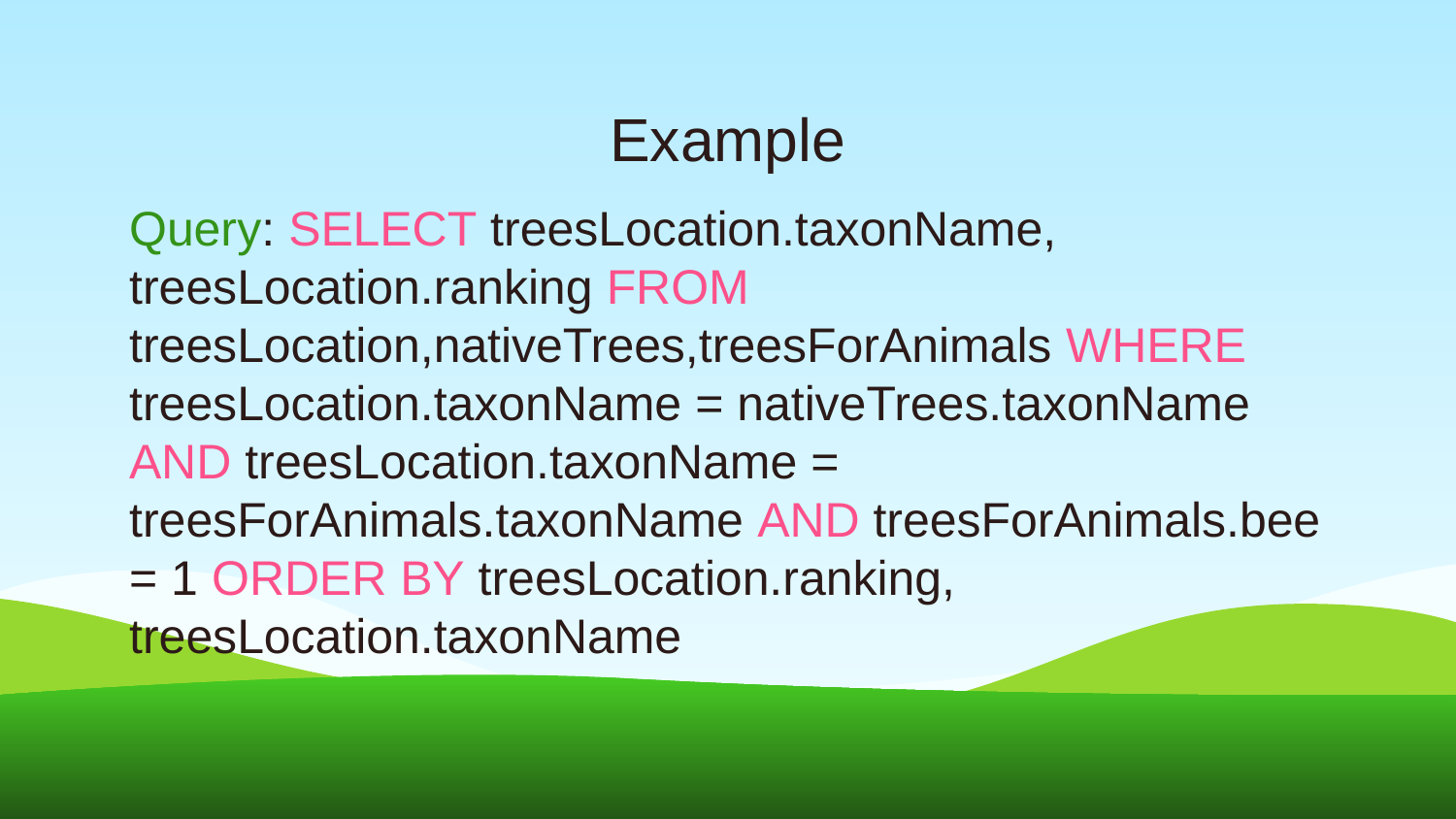

# Example
Query: SELECT treesLocation.taxonName, treesLocation.ranking FROM treesLocation,nativeTrees,treesForAnimals WHERE treesLocation.taxonName = nativeTrees.taxonName AND treesLocation.taxonName = treesForAnimals.taxonName AND treesForAnimals.bee = 1 ORDER BY treesLocation.ranking, treesLocation.taxonName